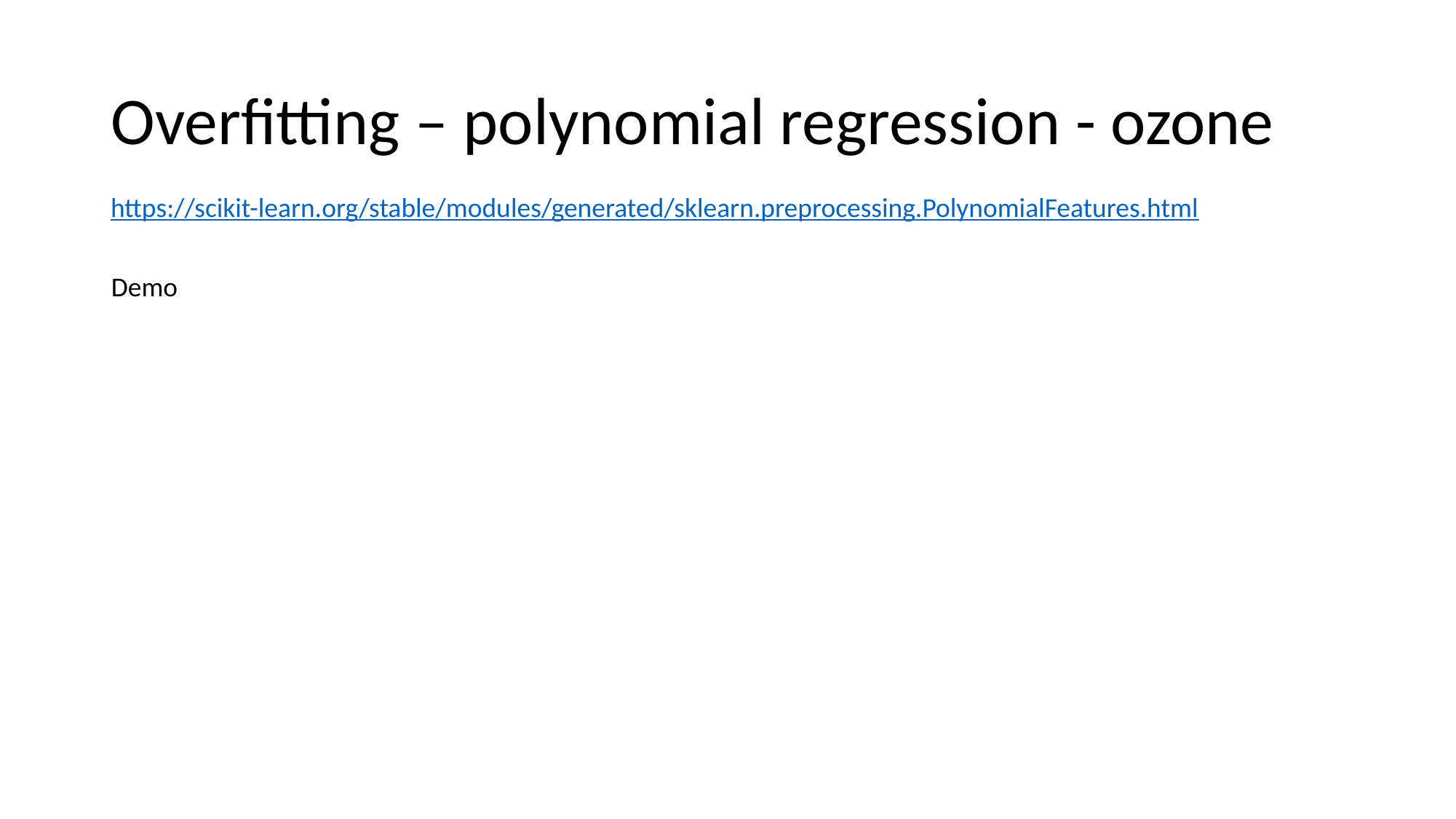

# Overfitting – polynomial regression - ozone
https://scikit-learn.org/stable/modules/generated/sklearn.preprocessing.PolynomialFeatures.html
Demo